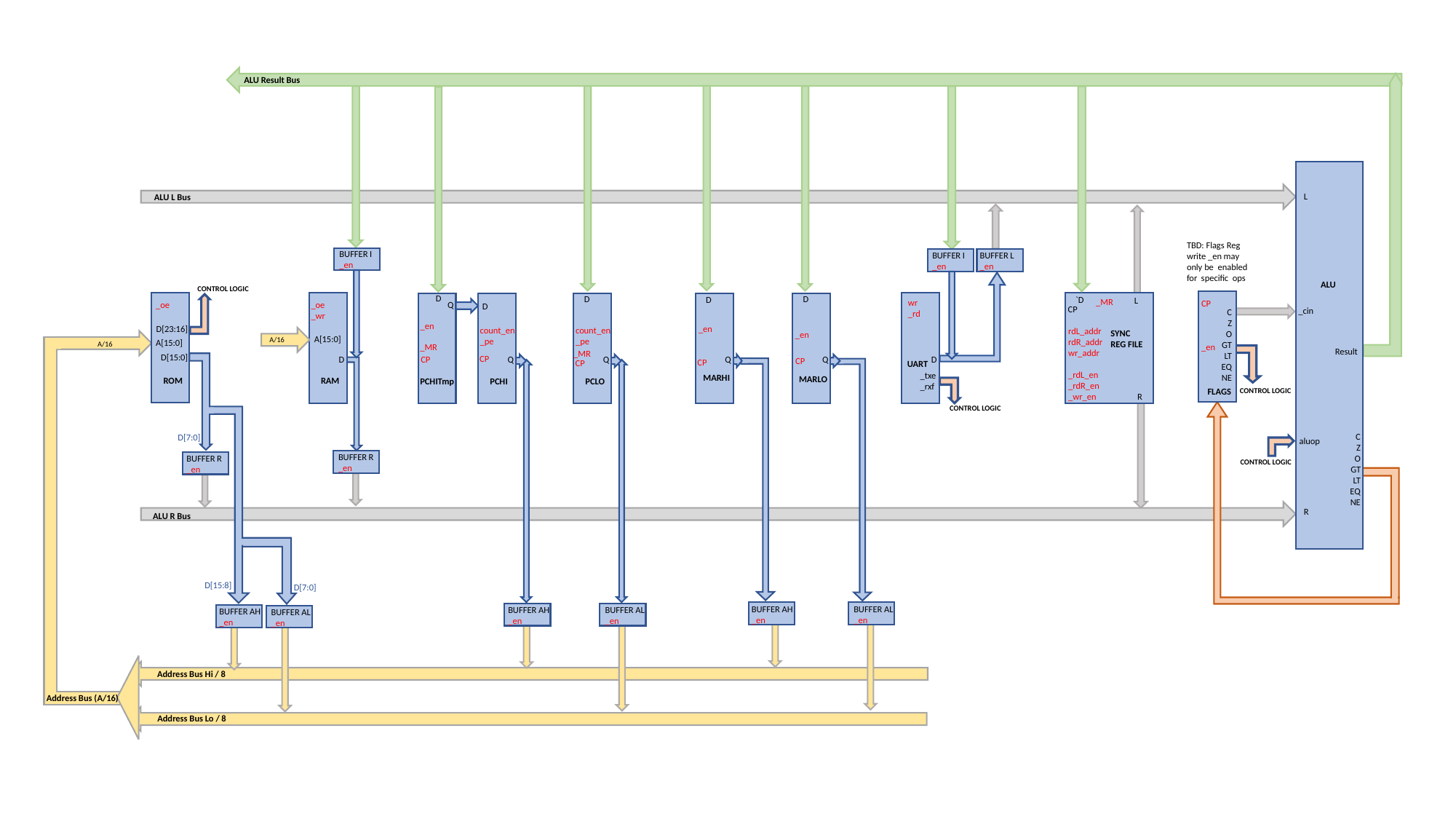

ALU Result Bus

BUFFER L
_en

BUFFER I
_en

wr
_rd
D
UART
_txe
_rxf

CONTROL LOGIC

L
ALU L Bus

TBD: Flags Reg
write _en may only be  enabled for  specific  ops

BUFFER I
_en

ALU

CONTROL LOGIC

D

D
count_en
_pe

CP
D
`D

D

L

C
Z
O
GT
LT
EQ
NE
_MR
CP

_en
_oe
Q
_oe
_wr

D
CP
_cin
_en
D[23:16]
_en
count_en
_pe
rdL_addr
rdR_addr
wr_addr

_rdL_en
_rdR_en
_wr_en

SYNC
REG FILE
_en

A[15:0]
A/16

A[15:0]

A/16
_MR

Result
_MR
D[15:0]

CP
D

Q
Q
Q

Q
CP
CP

CP

MARHI
MARLO
FLAGS
ROM
RAM
PCHITmp
PCHI
PCLO
CONTROL LOGIC
R

C
Z
O
GT
LT
EQ
NE
D[7:0]

aluop

BUFFER R
_en

BUFFER R
_en
CONTROL LOGIC

R
ALU R Bus

D[15:8]
D[7:0]

BUFFER AH
_en

BUFFER AL
_en

BUFFER AH
_en

BUFFER AL
_en

BUFFER AH
_en

BUFFER AL
_en

Address Bus Hi / 8
Address Bus (A/16)
Address Bus Lo / 8